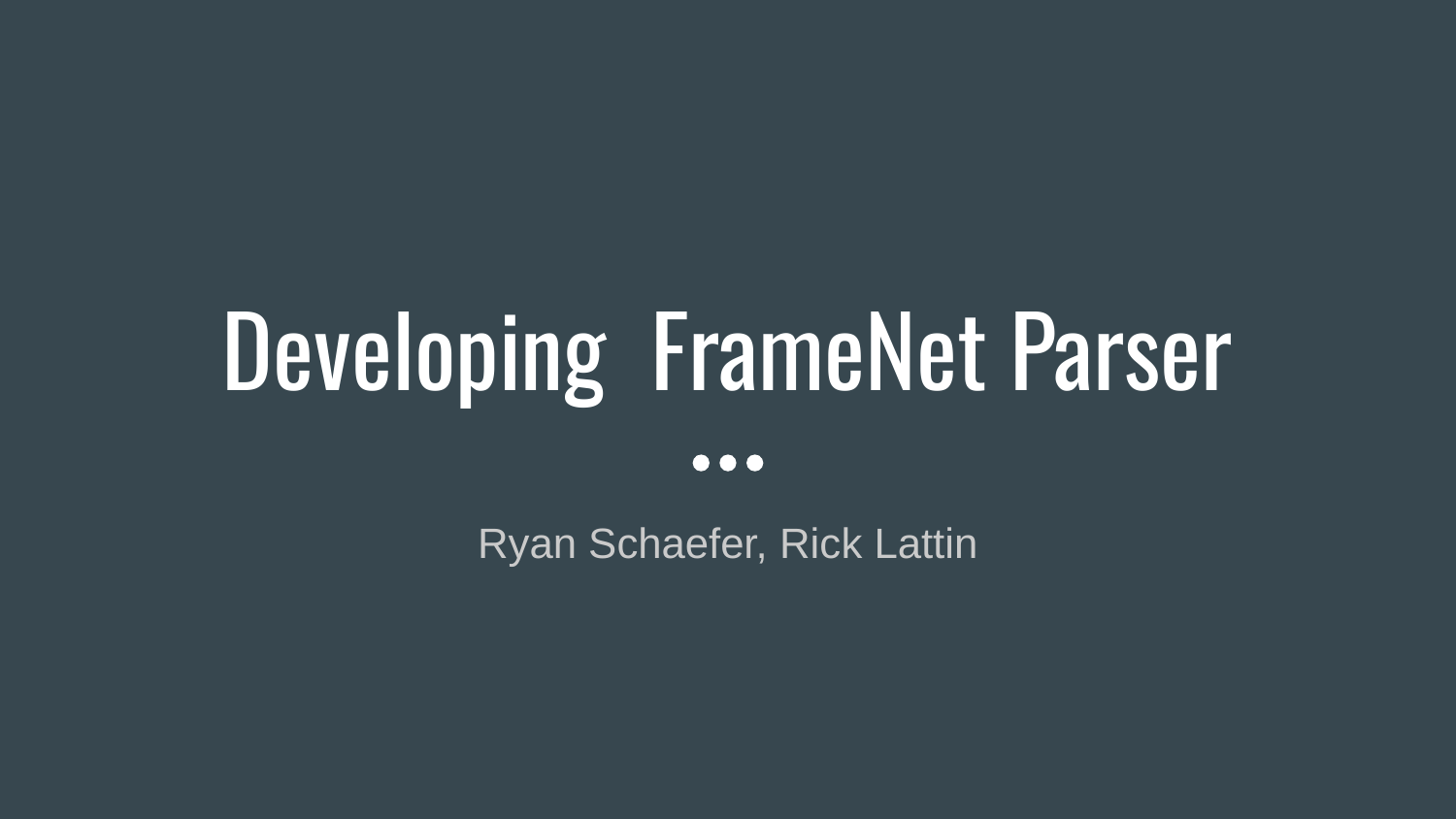

# Developing  FrameNet Parser
Ryan Schaefer, Rick Lattin